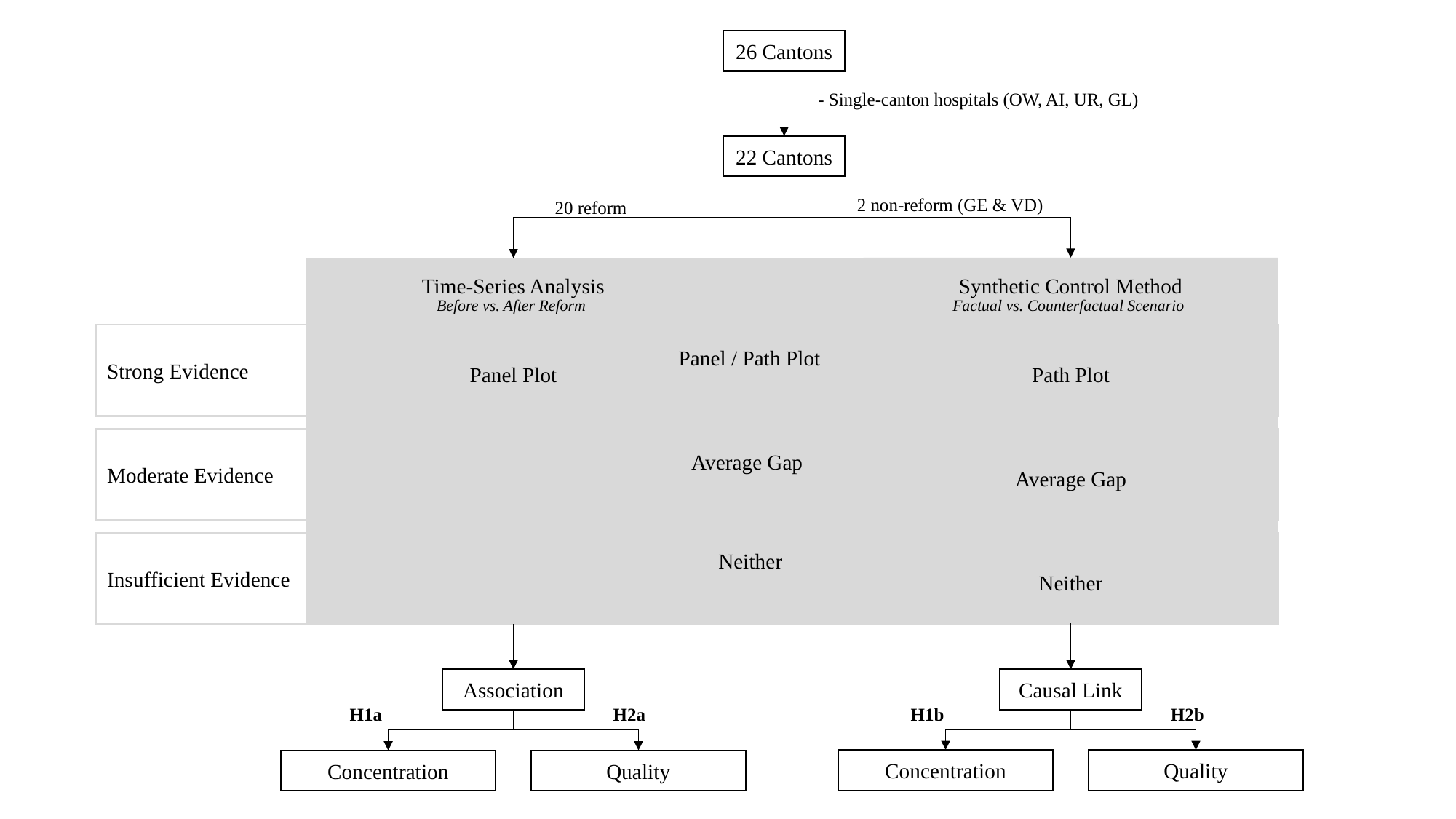

26 Cantons
- Single-canton hospitals (OW, AI, UR, GL)
22 Cantons
2 non-reform (GE & VD)
20 reform

Synthetic Control Method
Factual vs. Counterfactual Scenario
Path Plot
Average Gap
Neither
Causal Link
Concentration
Quality

Time-Series Analysis
Before vs. After Reform
Strong Evidence
Panel / Path Plot
Panel Plot
Moderate Evidence
Average Gap
Insufficient Evidence
Neither
Association
H1a
H2a
H1b
H2b
Concentration
Quality